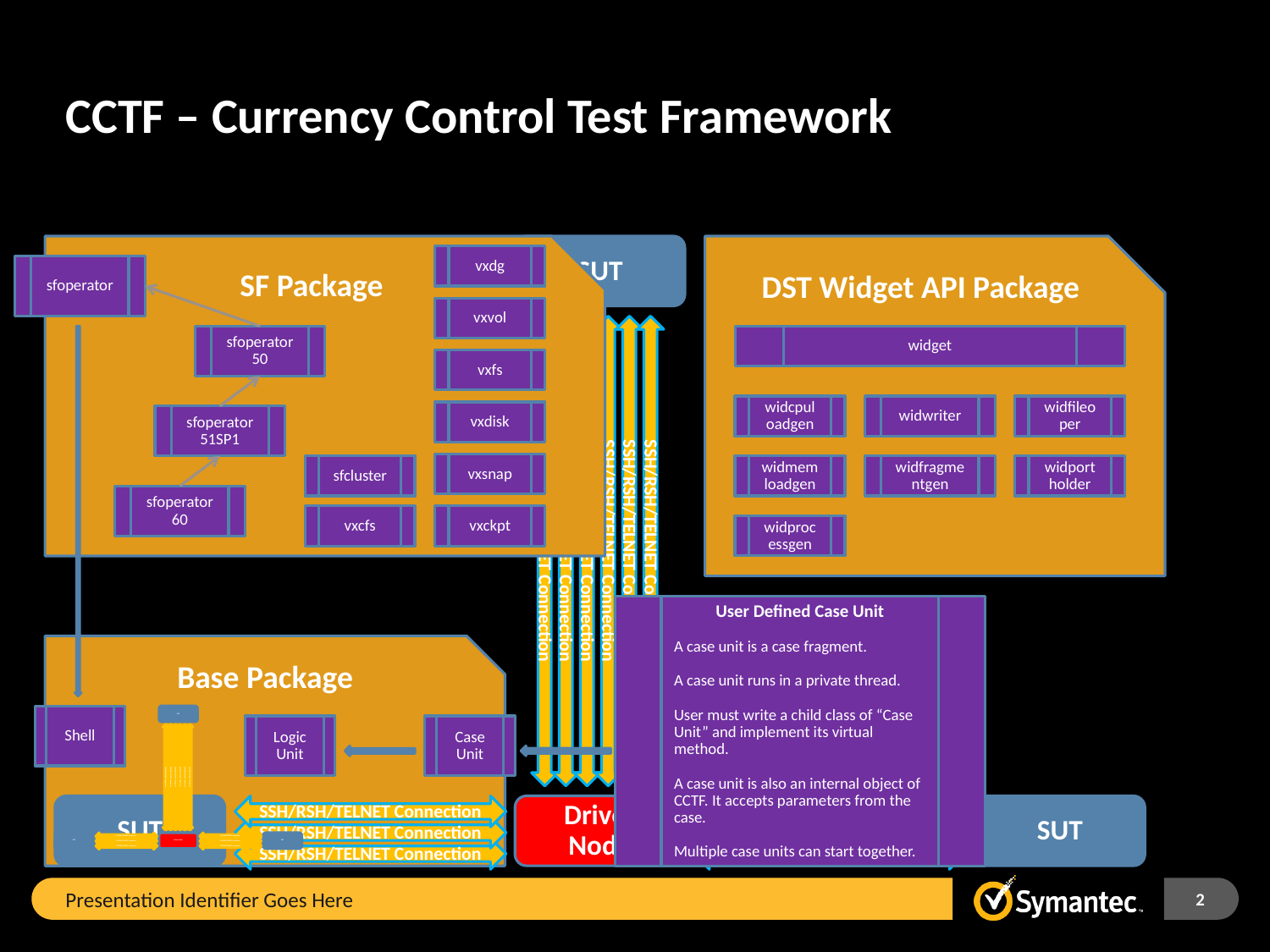

# CCTF – Currency Control Test Framework
SF Package
SUT
SSH/RSH/TELNET Connection
SSH/RSH/TELNET Connection
SSH/RSH/TELNET Connection
SSH/RSH/TELNET Connection
SSH/RSH/TELNET Connection
SSH/RSH/TELNET Connection
SUT
SSH/RSH/TELNET Connection
SSH/RSH/TELNET Connection
SSH/RSH/TELNET Connection
Driver Node
SSH/RSH/TELNET Connection
SSH/RSH/TELNET Connection
SSH/RSH/TELNET Connection
SUT
DST Widget API Package
vxdg
sfoperator
vxvol

sfoperator50
widget
vxfs
widcpuloadgen
widwriter
widfileoper
vxdisk
sfoperator51SP1
vxsnap
sfcluster
widmemloadgen
widfragmentgen
widportholder
sfoperator60
vxcfs
vxckpt
widprocessgen
User Defined Case Unit

A case unit is a case fragment.

A case unit runs in a private thread.

User must write a child class of “Case Unit” and implement its virtual method.

A case unit is also an internal object of CCTF. It accepts parameters from the case.

Multiple case units can start together.

Base Package
Shell
SUT
SSH/RSH/TELNET Connection
SSH/RSH/TELNET Connection
SSH/RSH/TELNET Connection
SSH/RSH/TELNET Connection
SSH/RSH/TELNET Connection
SSH/RSH/TELNET Connection
SUT
SSH/RSH/TELNET Connection
SSH/RSH/TELNET Connection
SSH/RSH/TELNET Connection
Driver Node
SSH/RSH/TELNET Connection
SSH/RSH/TELNET Connection
SSH/RSH/TELNET Connection
SUT
Logic
Unit
Case
Unit

Presentation Identifier Goes Here
2